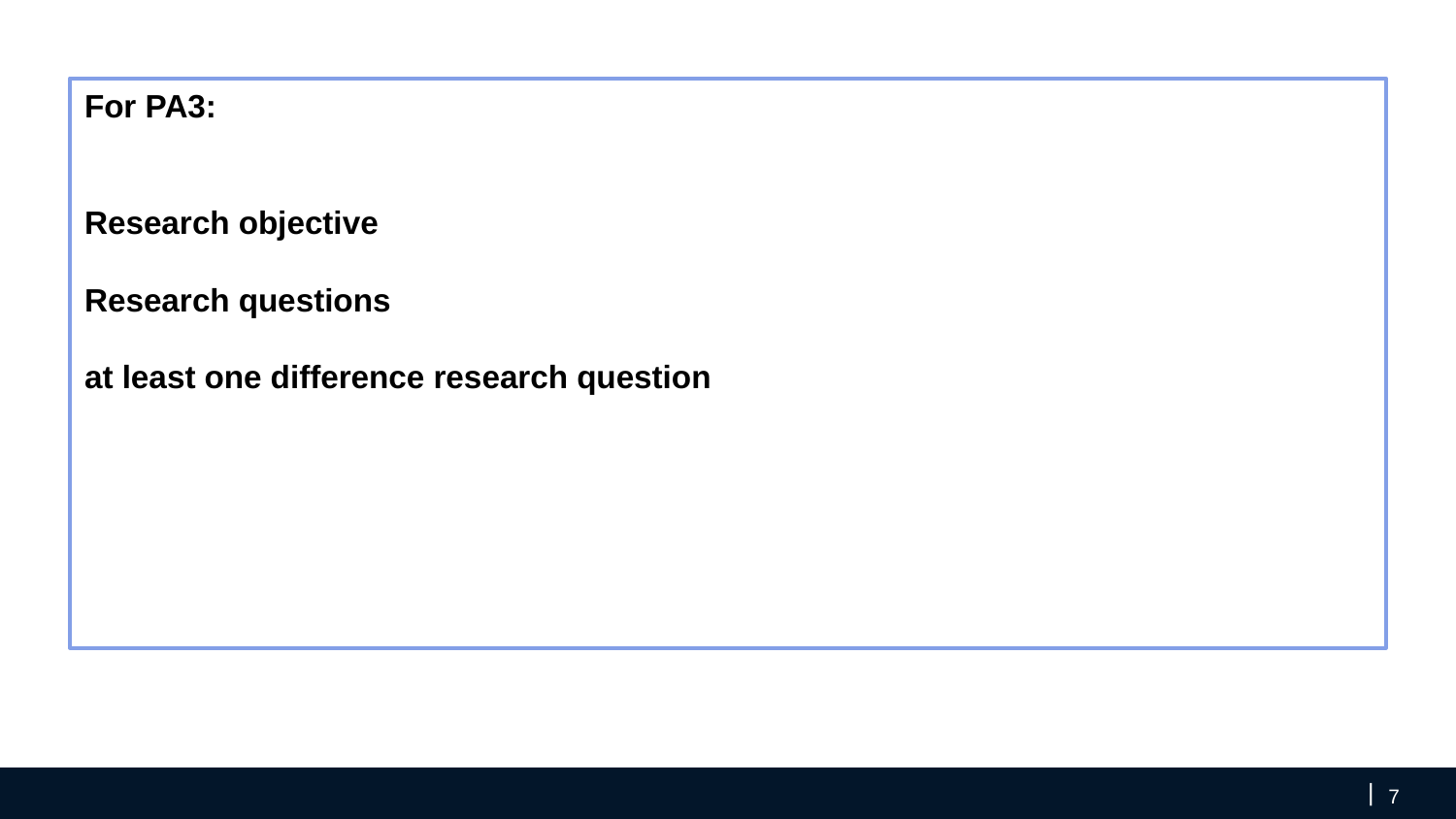

For PA3:

Research objective

Research questions

at least one difference research question
7